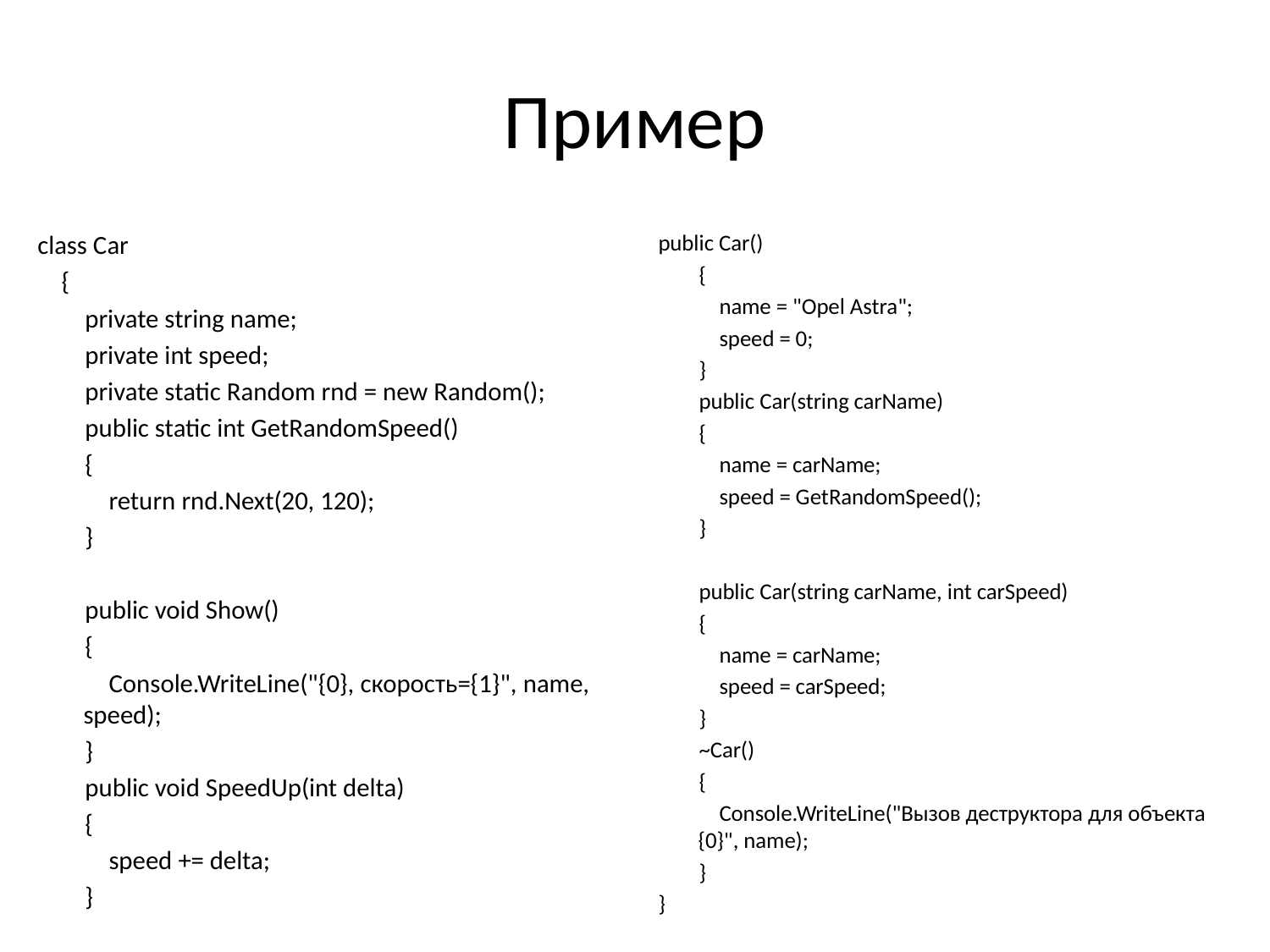

# Пример
class Car
    {
        private string name;
        private int speed;
        private static Random rnd = new Random();
        public static int GetRandomSpeed()
        {
            return rnd.Next(20, 120);
        }

        public void Show()
        {
            Console.WriteLine("{0}, скорость={1}", name, speed);
        }
        public void SpeedUp(int delta)
        {
            speed += delta;
        }

public Car()
        {
            name = "Opel Astra";
            speed = 0;
        }
        public Car(string carName)
        {
            name = carName;
            speed = GetRandomSpeed();
        }

        public Car(string carName, int carSpeed)
        {
            name = carName;
            speed = carSpeed;
        }
        ~Car()
        {
            Console.WriteLine("Вызов деструктора для объекта {0}", name);
        }
}